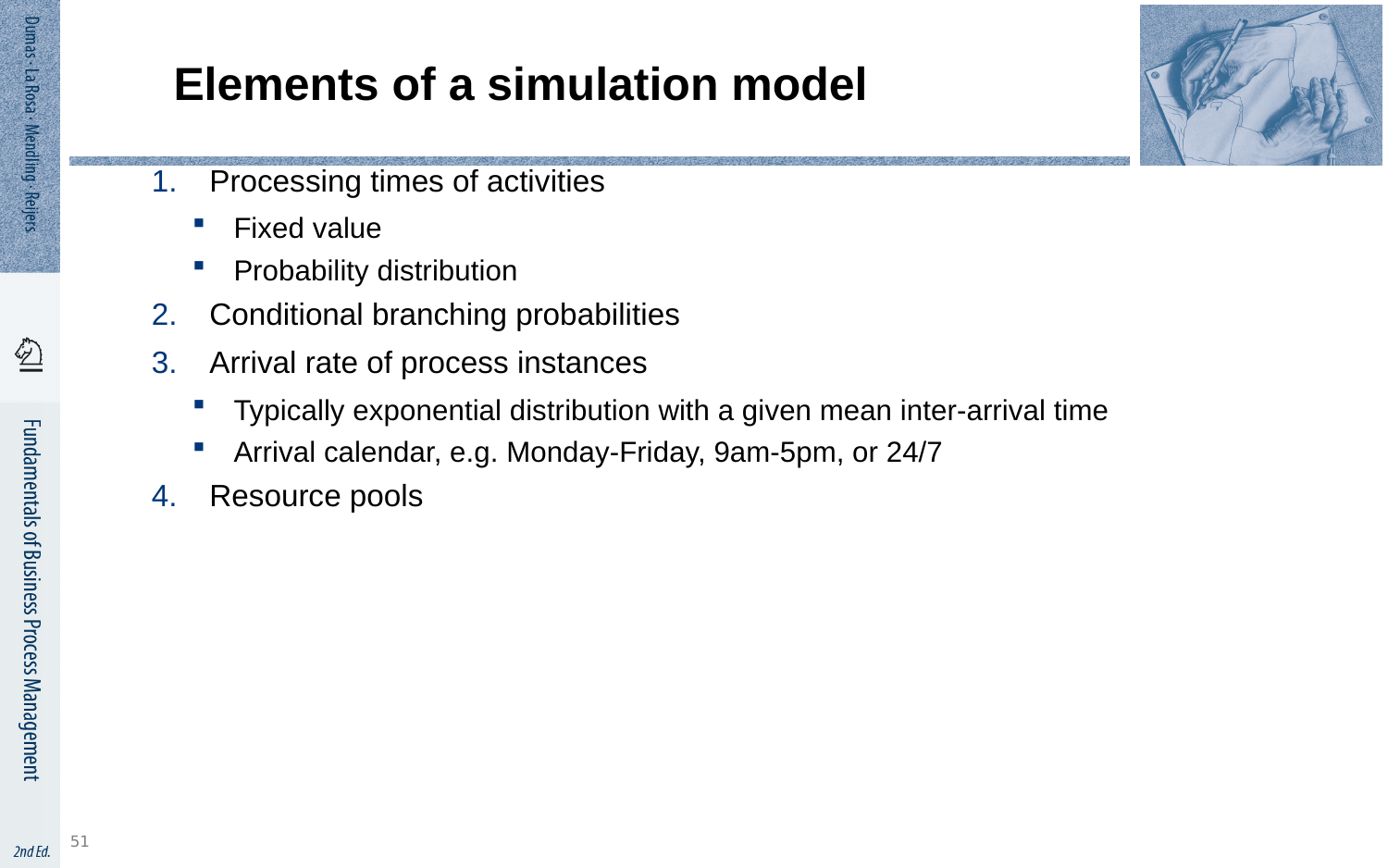

51
# Elements of a simulation model
Processing times of activities
Fixed value
Probability distribution
Conditional branching probabilities
Arrival rate of process instances
Typically exponential distribution with a given mean inter-arrival time
Arrival calendar, e.g. Monday-Friday, 9am-5pm, or 24/7
Resource pools